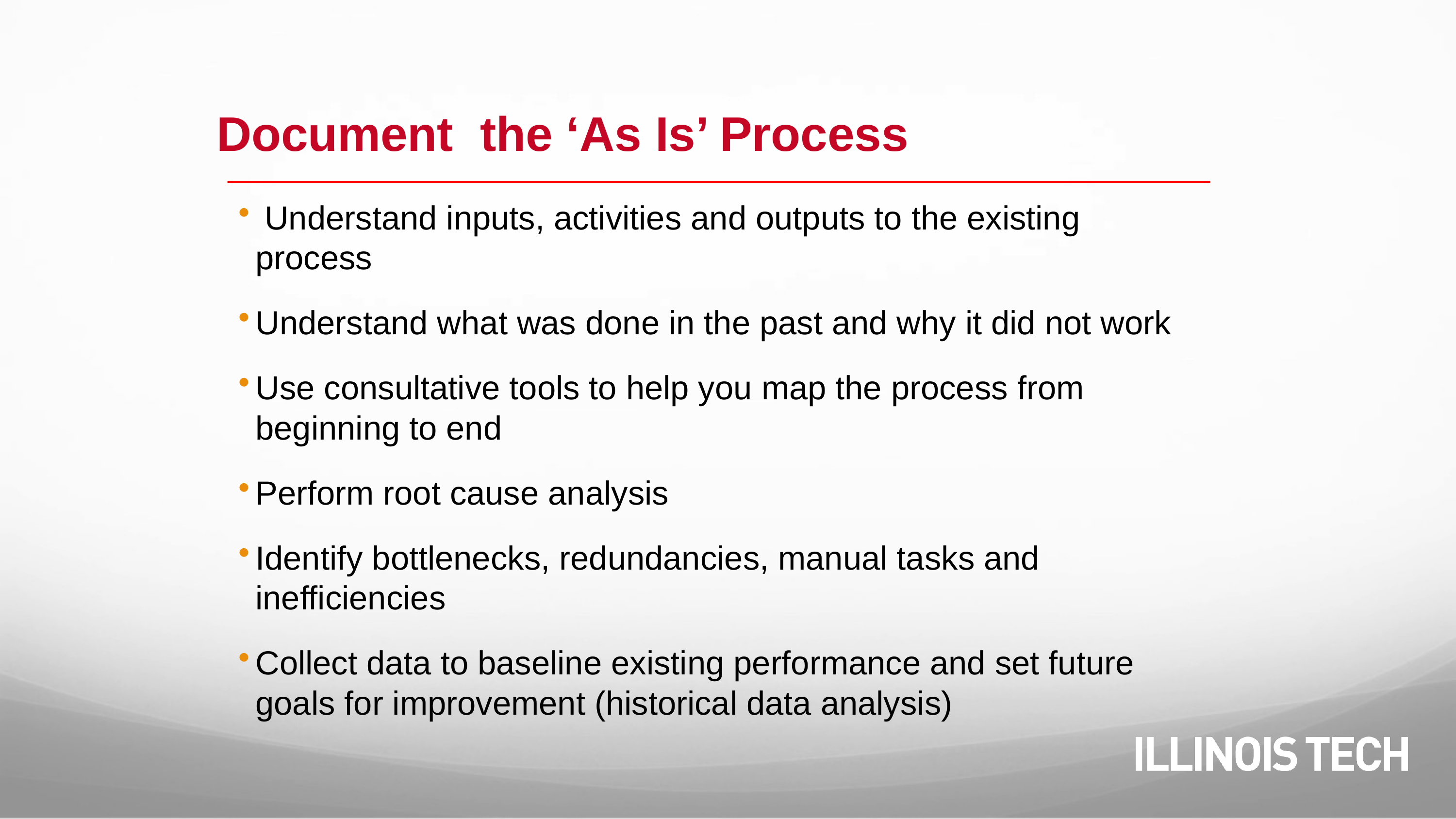

Document  the ‘As Is’ Process

 Understand inputs, activities and outputs to the existing process
Understand what was done in the past and why it did not work
Use consultative tools to help you map the process from beginning to end
Perform root cause analysis
Identify bottlenecks, redundancies, manual tasks and inefficiencies
Collect data to baseline existing performance and set future goals for improvement (historical data analysis)